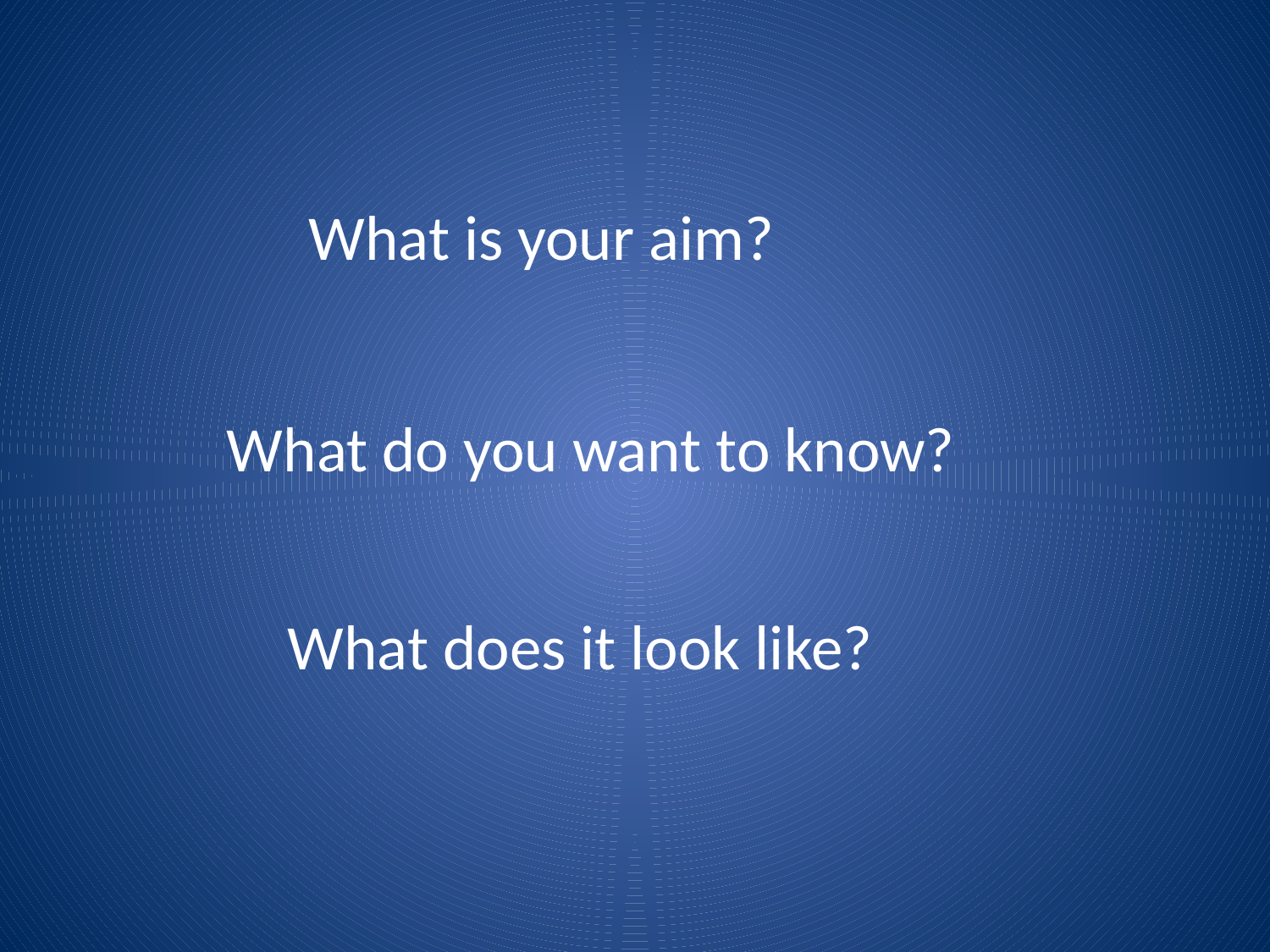

What is your aim?
What do you want to know?
What does it look like?